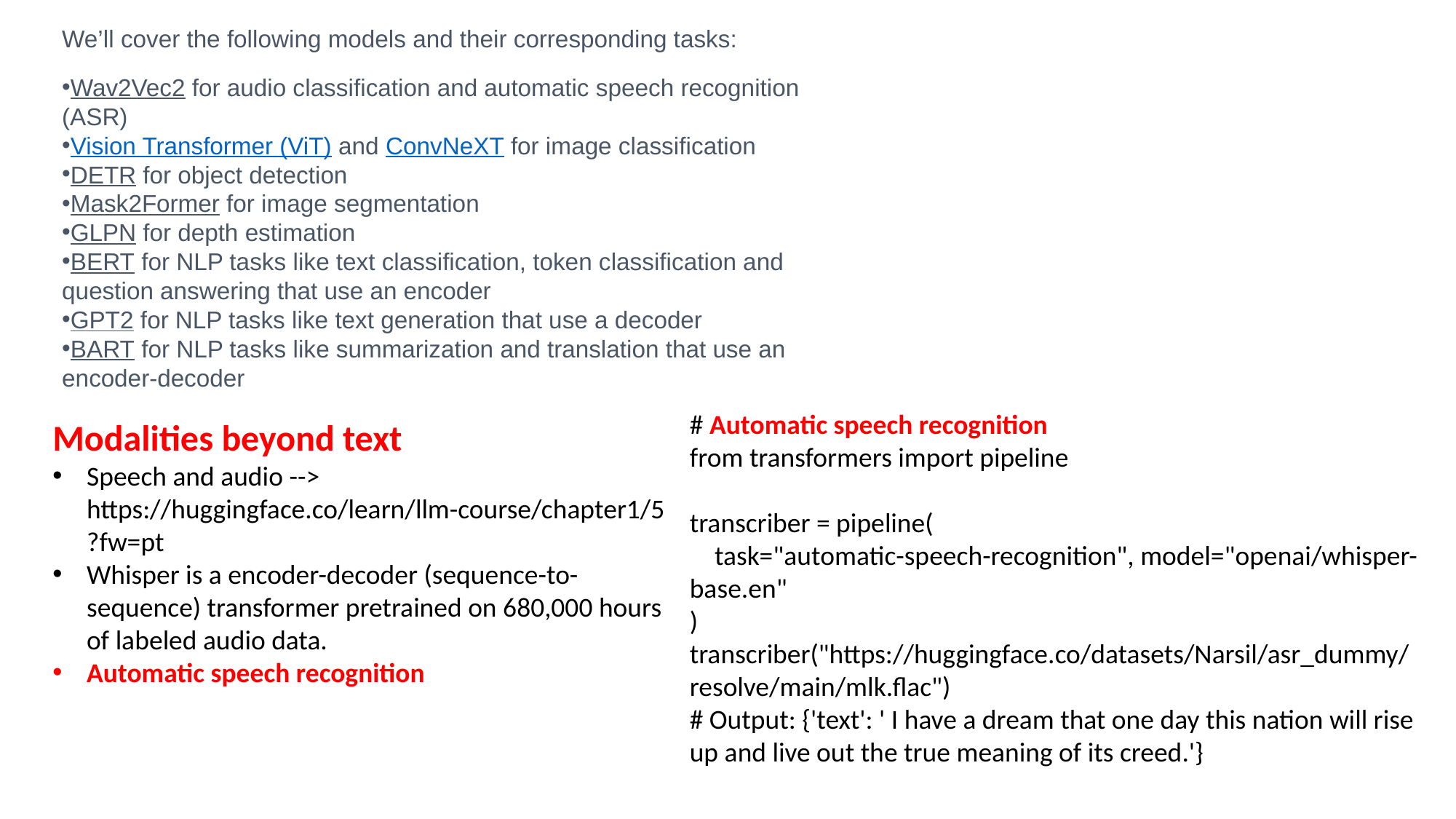

We’ll cover the following models and their corresponding tasks:
Wav2Vec2 for audio classification and automatic speech recognition (ASR)
Vision Transformer (ViT) and ConvNeXT for image classification
DETR for object detection
Mask2Former for image segmentation
GLPN for depth estimation
BERT for NLP tasks like text classification, token classification and question answering that use an encoder
GPT2 for NLP tasks like text generation that use a decoder
BART for NLP tasks like summarization and translation that use an encoder-decoder
# Automatic speech recognition
from transformers import pipeline

transcriber = pipeline(
    task="automatic-speech-recognition", model="openai/whisper-base.en"
)
transcriber("https://huggingface.co/datasets/Narsil/asr_dummy/resolve/main/mlk.flac")
# Output: {'text': ' I have a dream that one day this nation will rise up and live out the true meaning of its creed.'}
Modalities beyond text
Speech and audio --> https://huggingface.co/learn/llm-course/chapter1/5?fw=pt
Whisper is a encoder-decoder (sequence-to-sequence) transformer pretrained on 680,000 hours of labeled audio data.
Automatic speech recognition